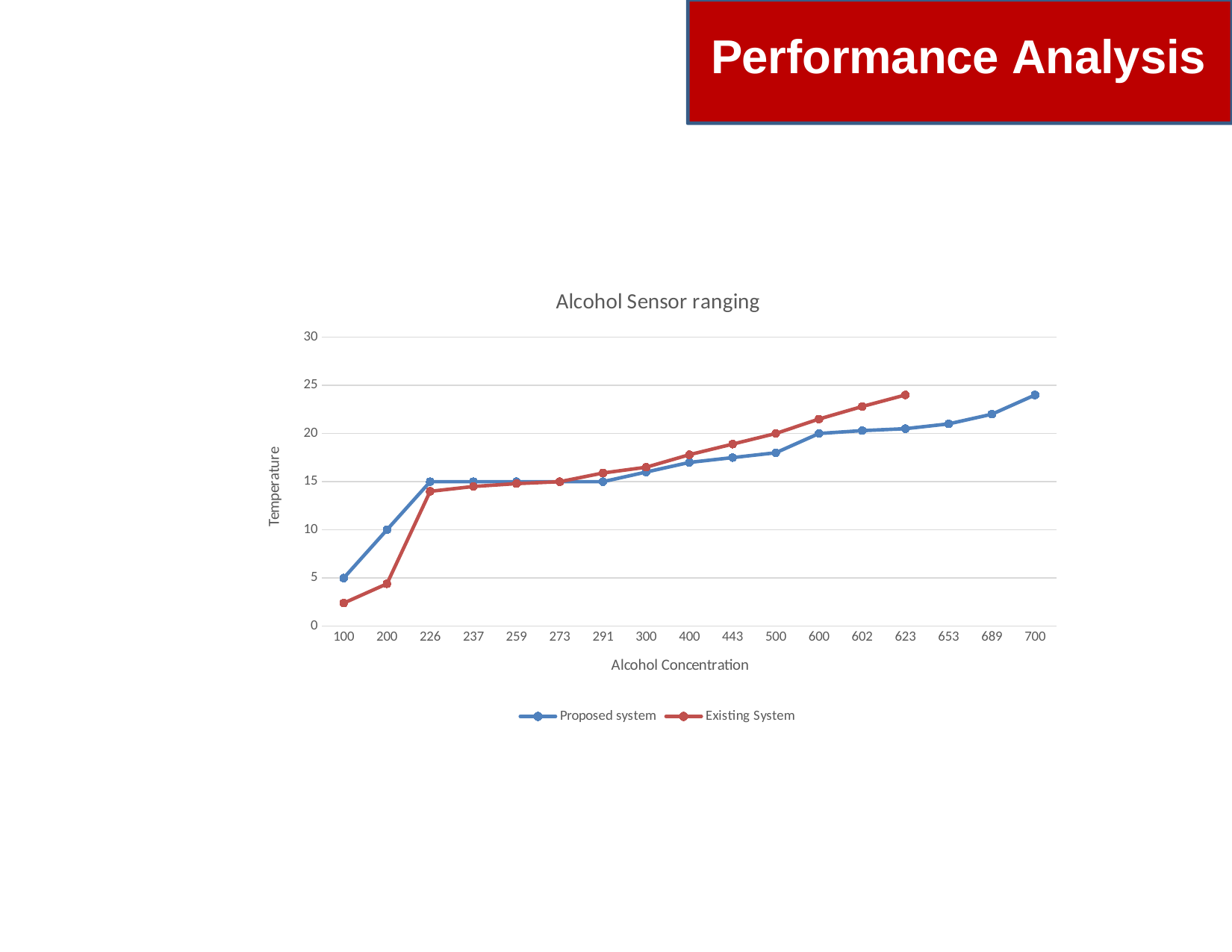

# Performance Analysis

### Chart: Alcohol Sensor ranging

| Category | Proposed system | Existing System | Column1 |
|---|---|---|---|
| 100 | 5.0 | 2.4 | None |
| 200 | 10.0 | 4.4 | None |
| 226 | 15.0 | 14.0 | None |
| 237 | 15.0 | 14.5 | None |
| 259 | 15.0 | 14.8 | None |
| 273 | 15.0 | 15.0 | None |
| 291 | 15.0 | 15.9 | None |
| 300 | 16.0 | 16.5 | None |
| 400 | 17.0 | 17.8 | None |
| 443 | 17.5 | 18.9 | None |
| 500 | 18.0 | 20.0 | None |
| 600 | 20.0 | 21.5 | None |
| 602 | 20.3 | 22.8 | None |
| 623 | 20.5 | 24.0 | None |
| 653 | 21.0 | None | None |
| 689 | 22.0 | None | None |
| 700 | 24.0 | None | None |